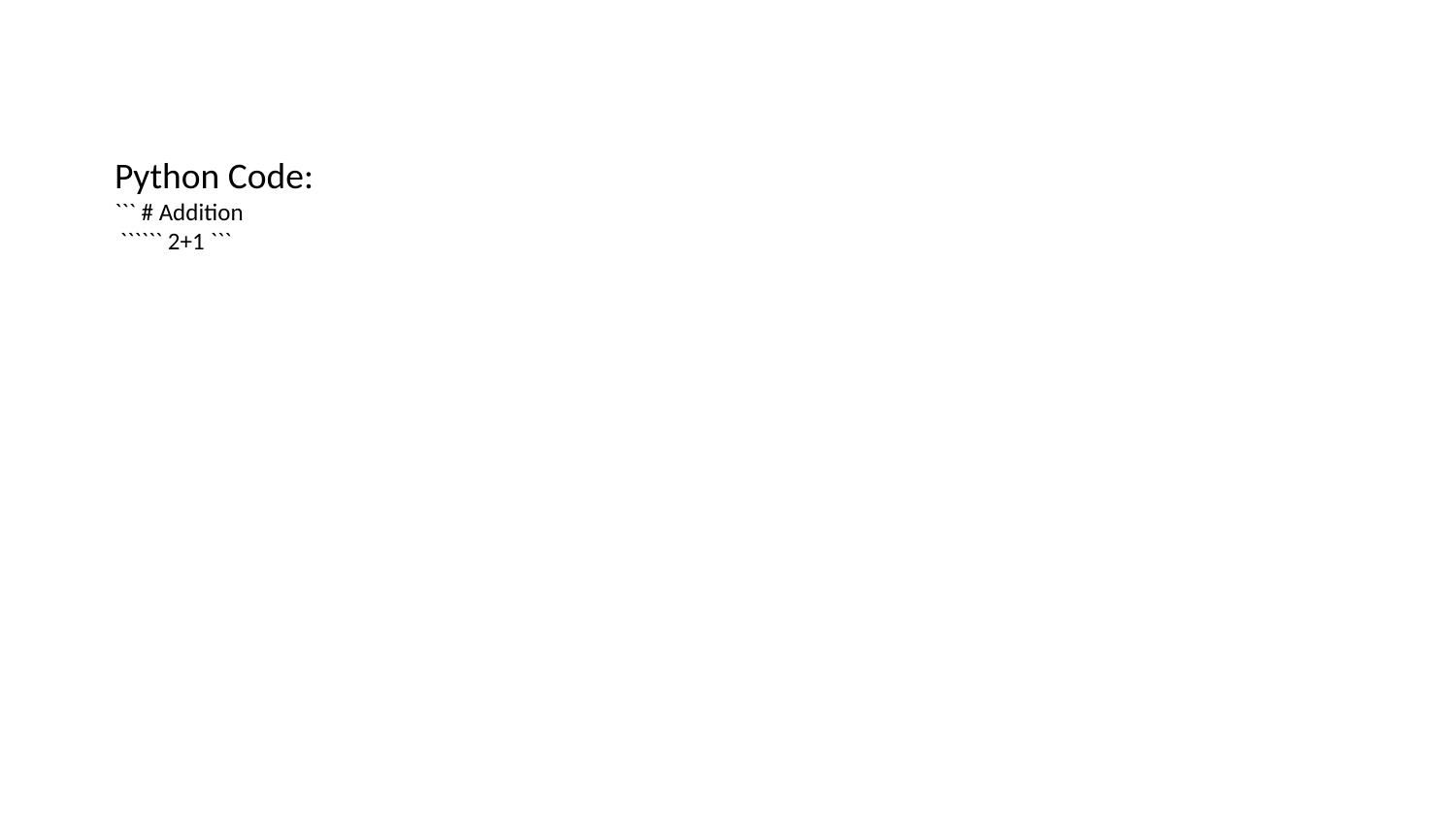

Python Code:
``` # Addition
 `````` 2+1 ```